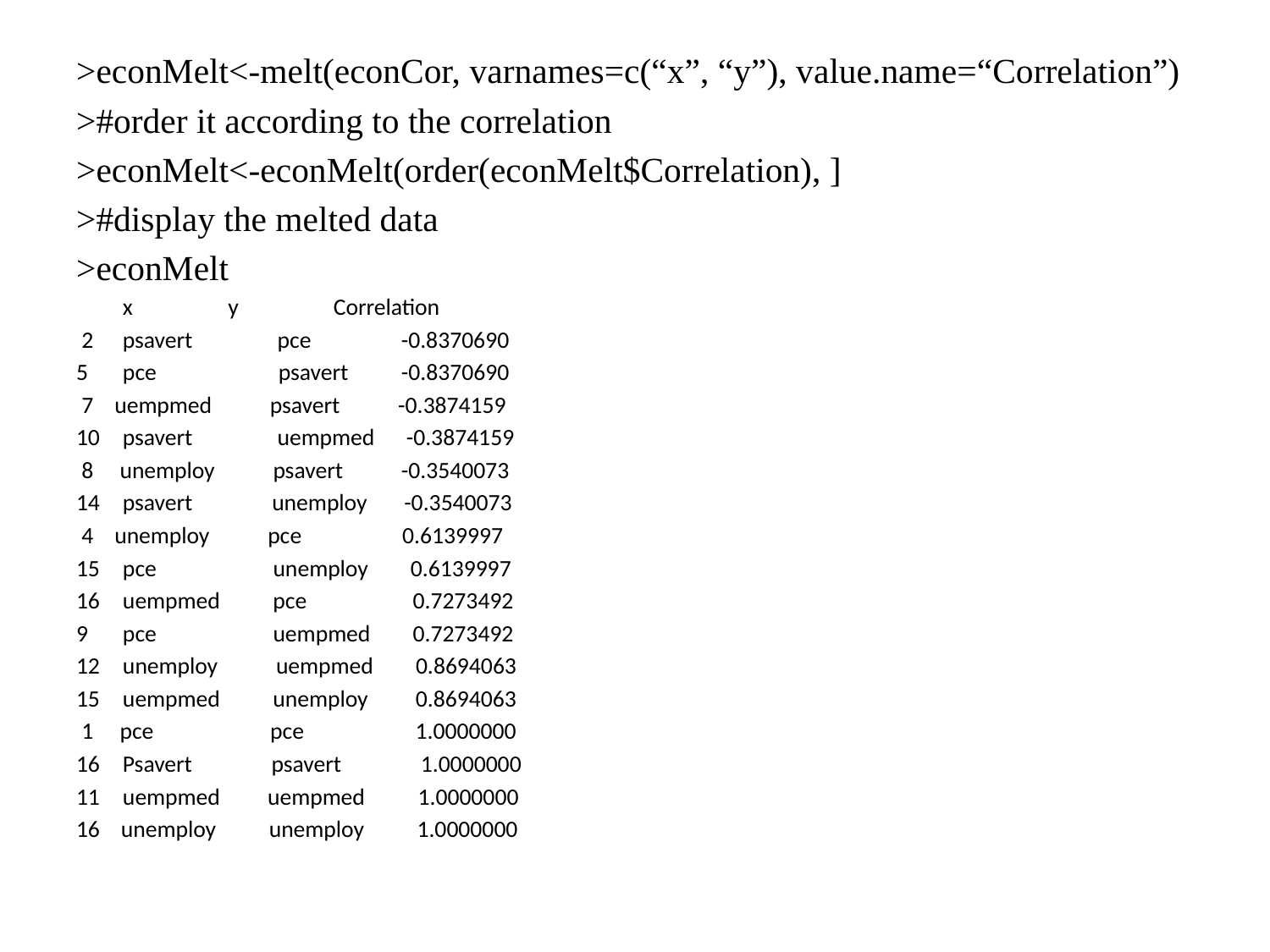

>econMelt<-melt(econCor, varnames=c(“x”, “y”), value.name=“Correlation”)
>#order it according to the correlation
>econMelt<-econMelt(order(econMelt$Correlation), ]
>#display the melted data
>econMelt
	x 		y 	Correlation
 2 	psavert                pce                 -0.8370690
pce                       psavert          -0.8370690
 7    uempmed           psavert           -0.3874159
psavert                uempmed      -0.3874159
 8     unemploy           psavert           -0.3540073
psavert               unemploy       -0.3540073
 4    unemploy           pce                   0.6139997
pce                      unemploy        0.6139997
uempmed          pce                    0.7273492
pce                      uempmed        0.7273492
unemploy           uempmed        0.8694063
uempmed          unemploy         0.8694063
 1     pce                      pce                     1.0000000
Psavert               psavert               1.0000000
uempmed         uempmed          1.0000000
16    unemploy          unemploy          1.0000000